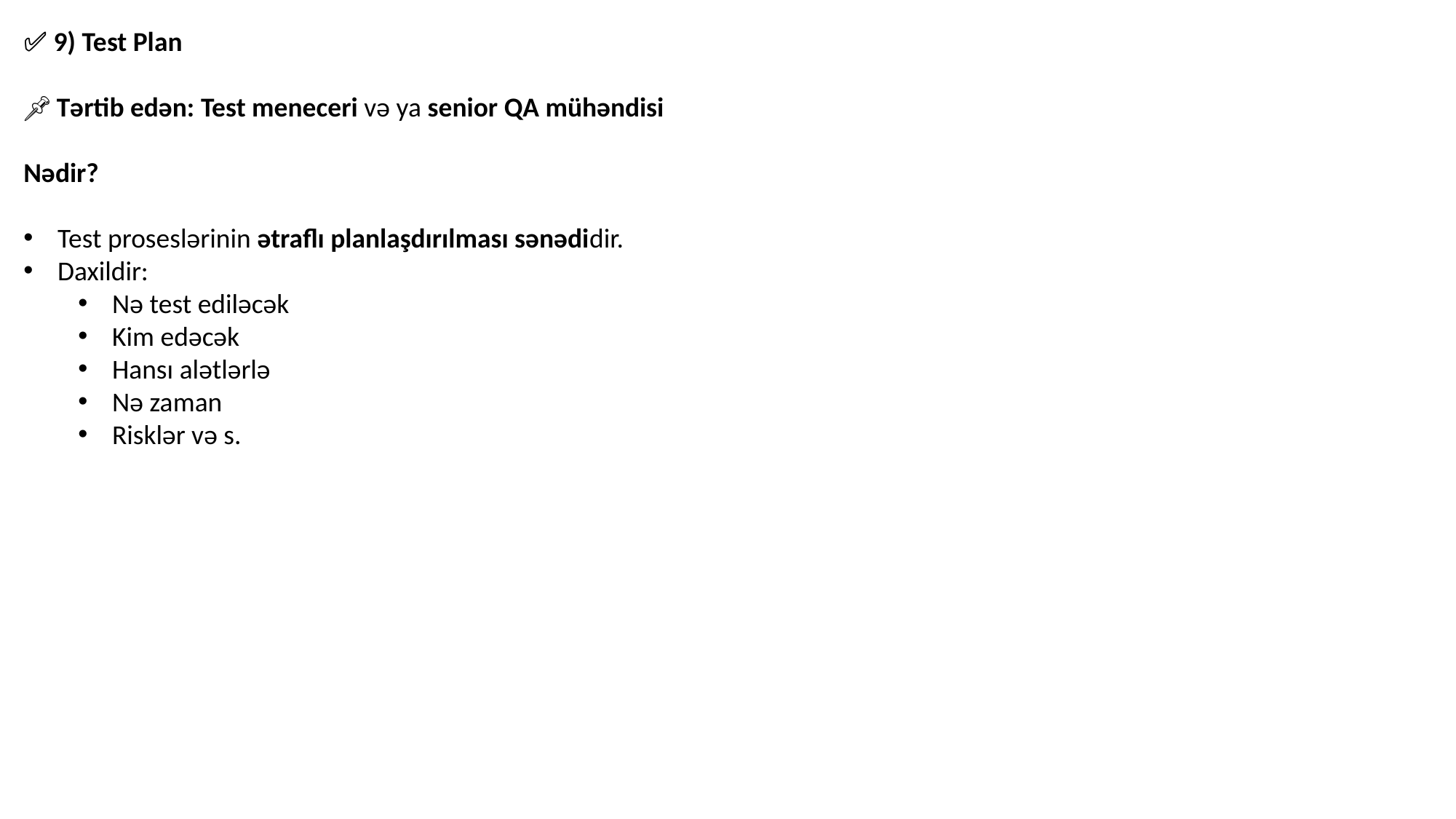

✅ 9) Test Plan

📌 Tərtib edən: Test meneceri və ya senior QA mühəndisi
Nədir?

Test proseslərinin ətraflı planlaşdırılması sənədidir.
Daxildir:
Nə test ediləcək
Kim edəcək
Hansı alətlərlə
Nə zaman
Risklər və s.